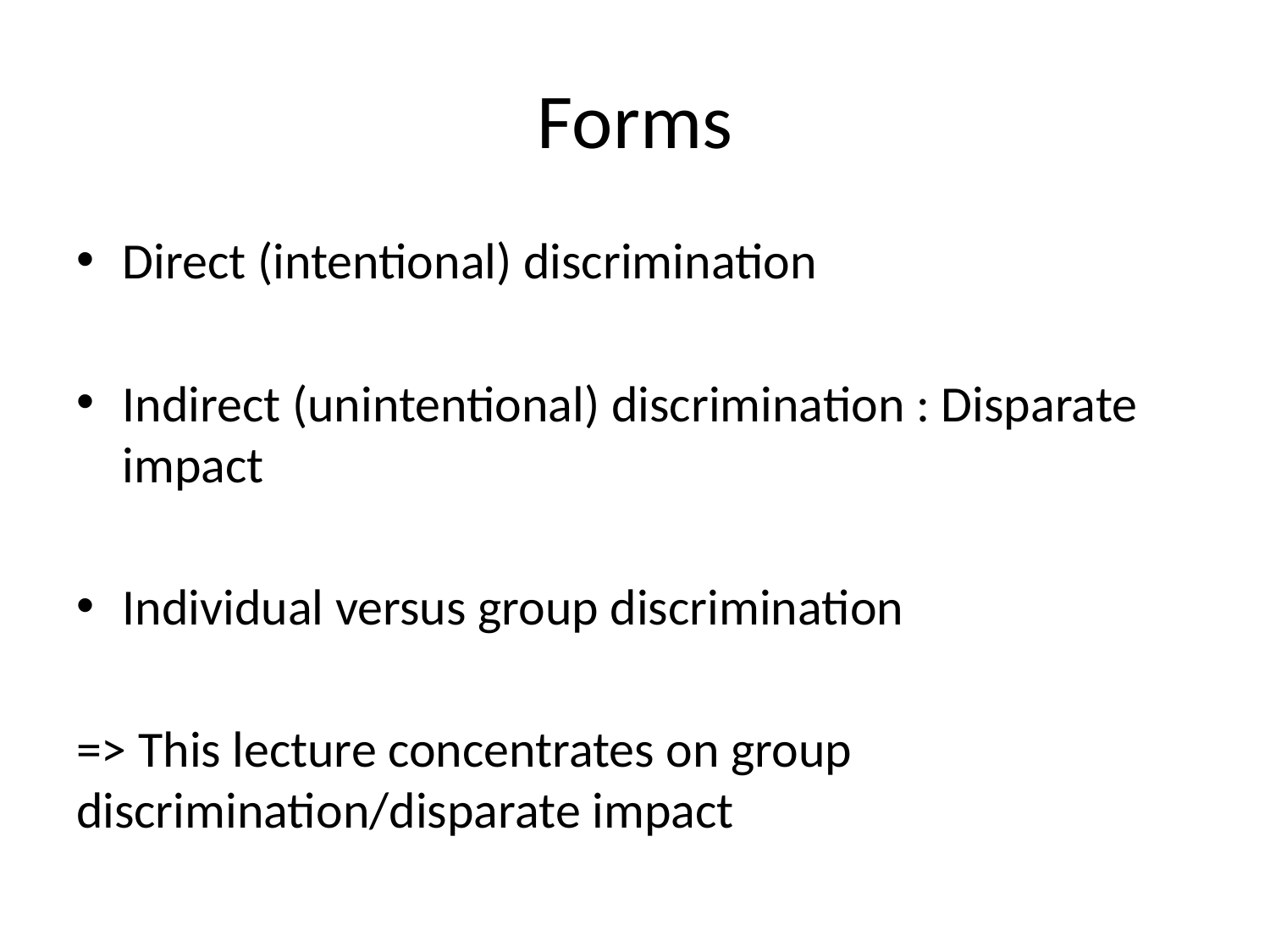

# Forms
Direct (intentional) discrimination

Indirect (unintentional) discrimination : Disparate impact

Individual versus group discrimination

=> This lecture concentrates on group discrimination/disparate impact